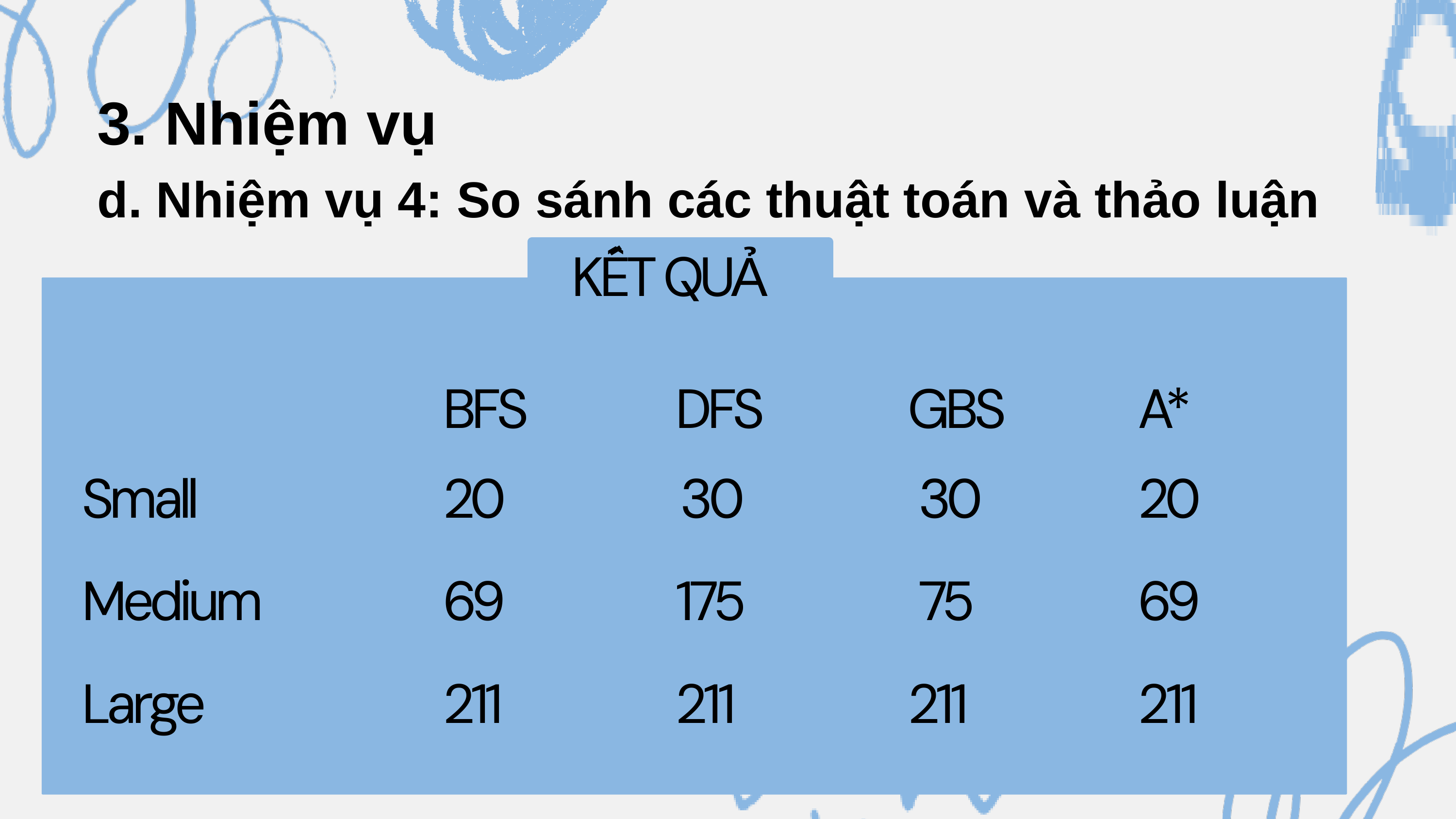

3. Nhiệm vụ
d. Nhiệm vụ 4: So sánh các thuật toán và thảo luận

KẾT QUẢ

BFS
DFS
GBS
A*
Small
20
30
30
20
Medium
69
175
75
69

Large
211
211
211
211